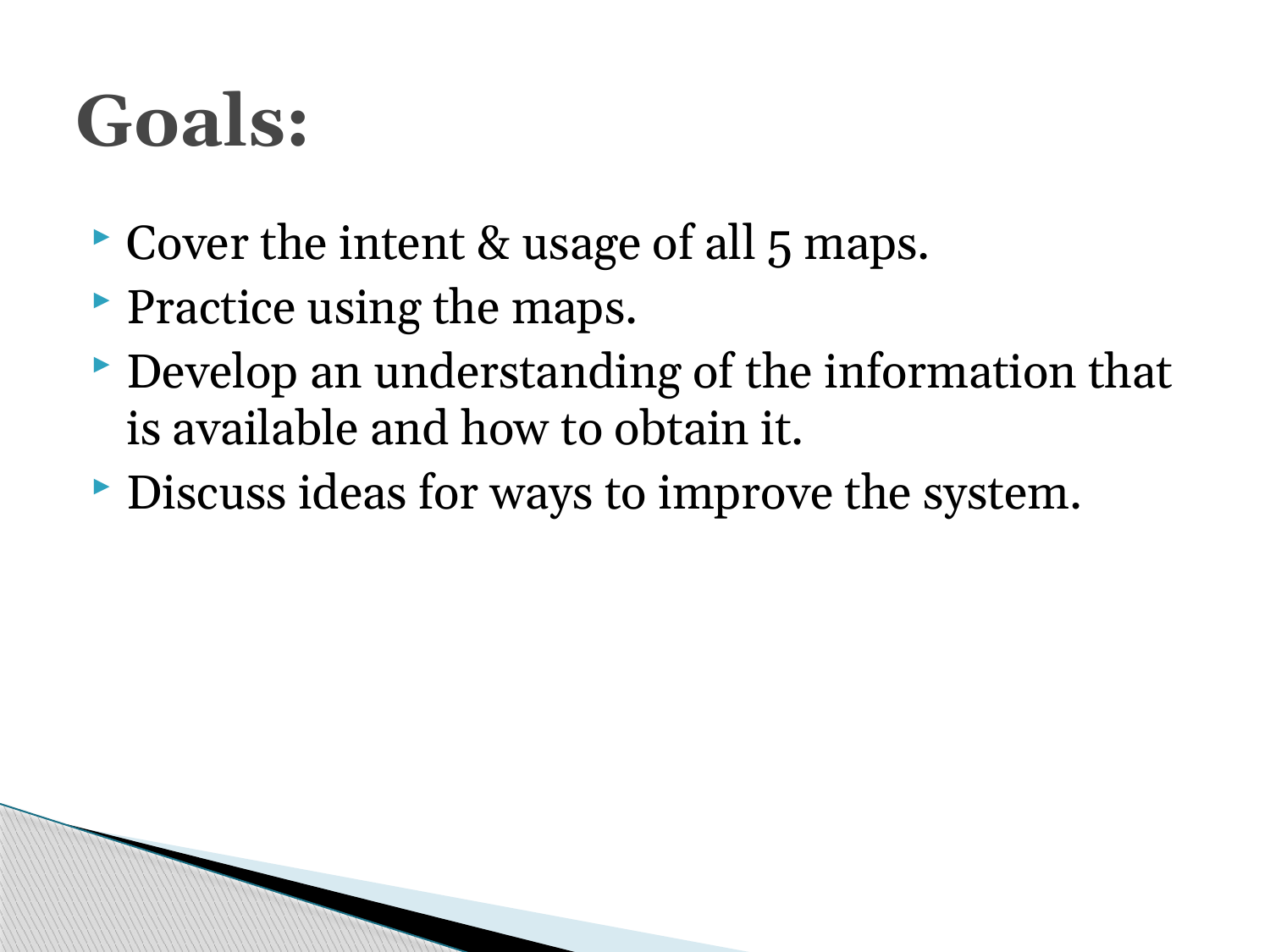

# Goals:
Cover the intent & usage of all 5 maps.
Practice using the maps.
Develop an understanding of the information that is available and how to obtain it.
Discuss ideas for ways to improve the system.